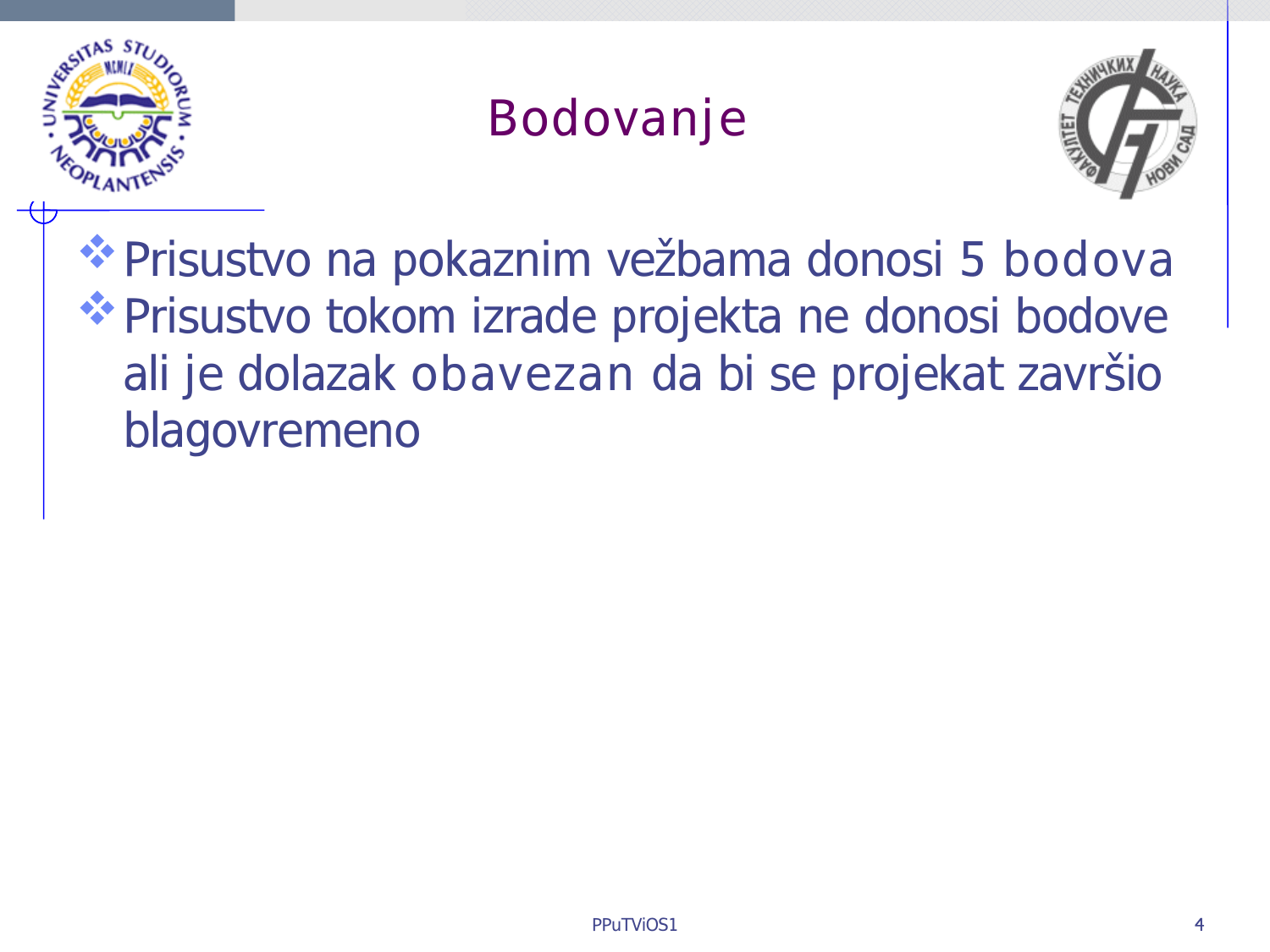

Bodovanje
Prisustvo na pokaznim vežbama donosi 5 bodova
Prisustvo tokom izrade projekta ne donosi bodove ali je dolazak obavezan da bi se projekat završio blagovremeno

PPuTViOS1
4